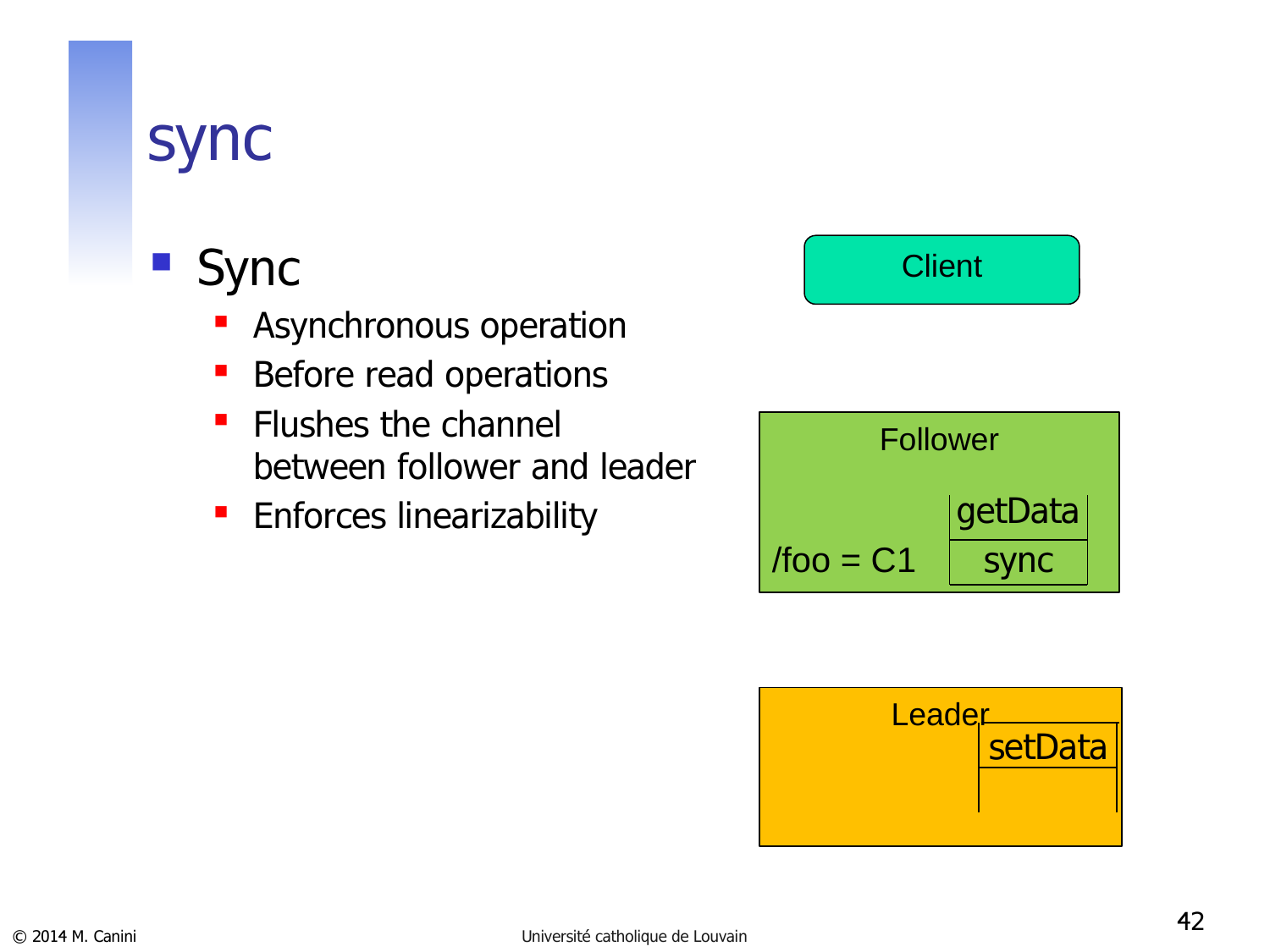

# sync
Sync
Asynchronous operation
Before read operations
Flushes the channel
between follower and leader
Enforces linearizability

Client
Follower

/foo = C1
getData
sync

Leader
setData

42
Université catholique de Louvain